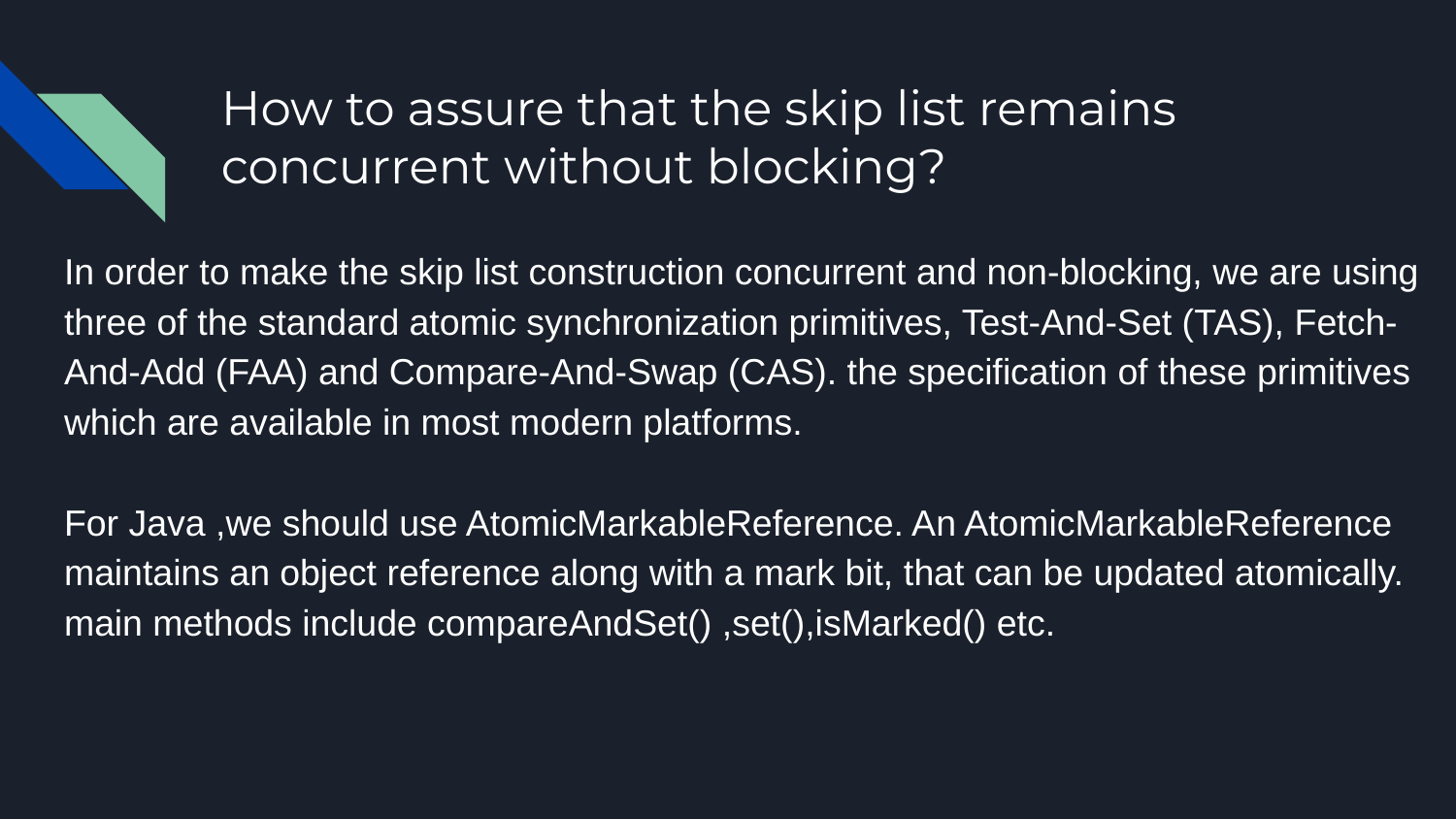

# How to assure that the skip list remains concurrent without blocking?
In order to make the skip list construction concurrent and non-blocking, we are using three of the standard atomic synchronization primitives, Test-And-Set (TAS), Fetch-And-Add (FAA) and Compare-And-Swap (CAS). the specification of these primitives which are available in most modern platforms.

For Java ,we should use AtomicMarkableReference. An AtomicMarkableReference maintains an object reference along with a mark bit, that can be updated atomically. main methods include compareAndSet() ,set(),isMarked() etc.